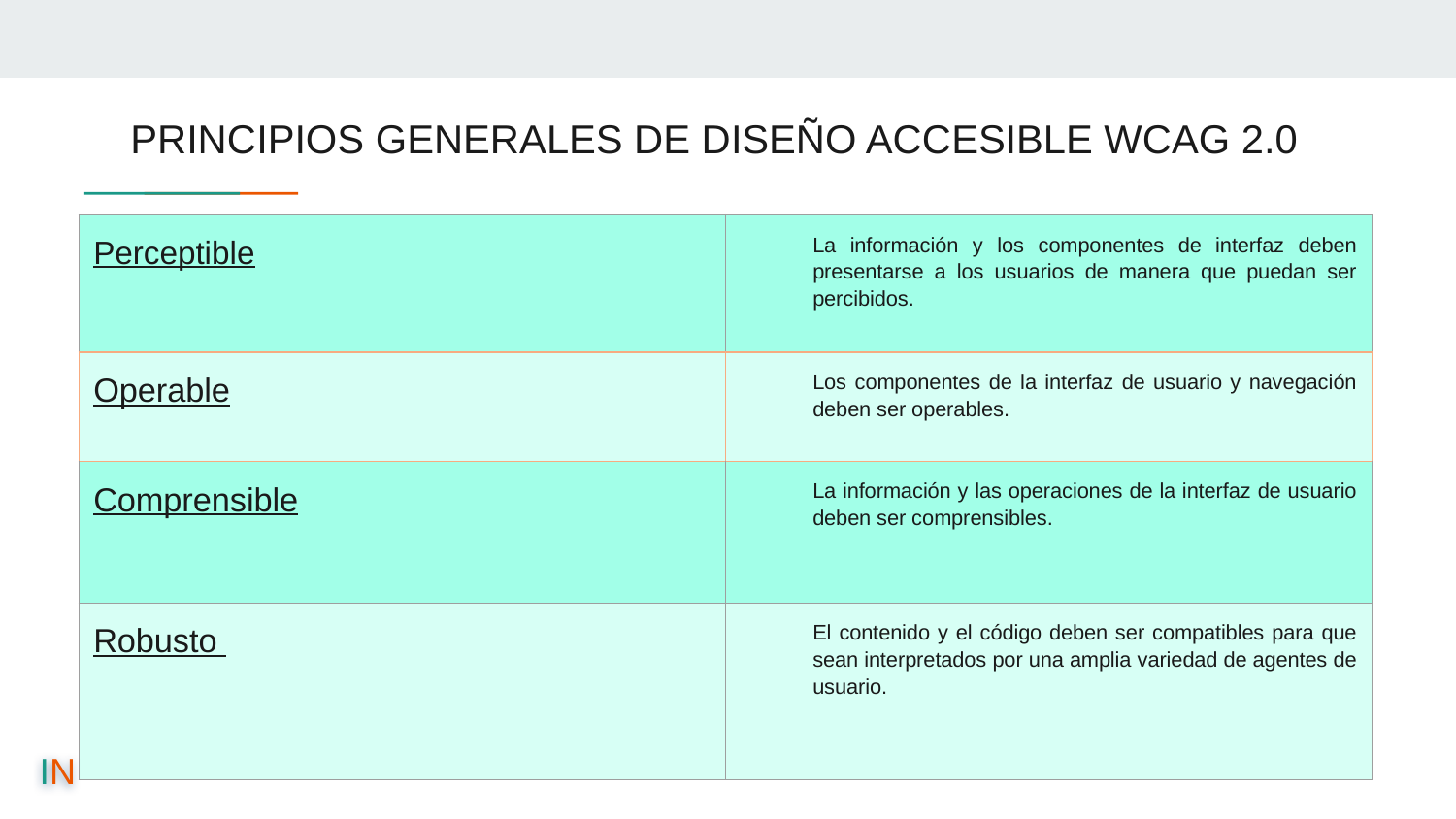

# PRINCIPIOS GENERALES DE DISEÑO ACCESIBLE WCAG 2.0
| Perceptible | La información y los componentes de interfaz deben presentarse a los usuarios de manera que puedan ser percibidos. |
| --- | --- |
| Operable | Los componentes de la interfaz de usuario y navegación deben ser operables. |
| Comprensible | La información y las operaciones de la interfaz de usuario deben ser comprensibles. |
| Robusto | El contenido y el código deben ser compatibles para que sean interpretados por una amplia variedad de agentes de usuario. |
IN